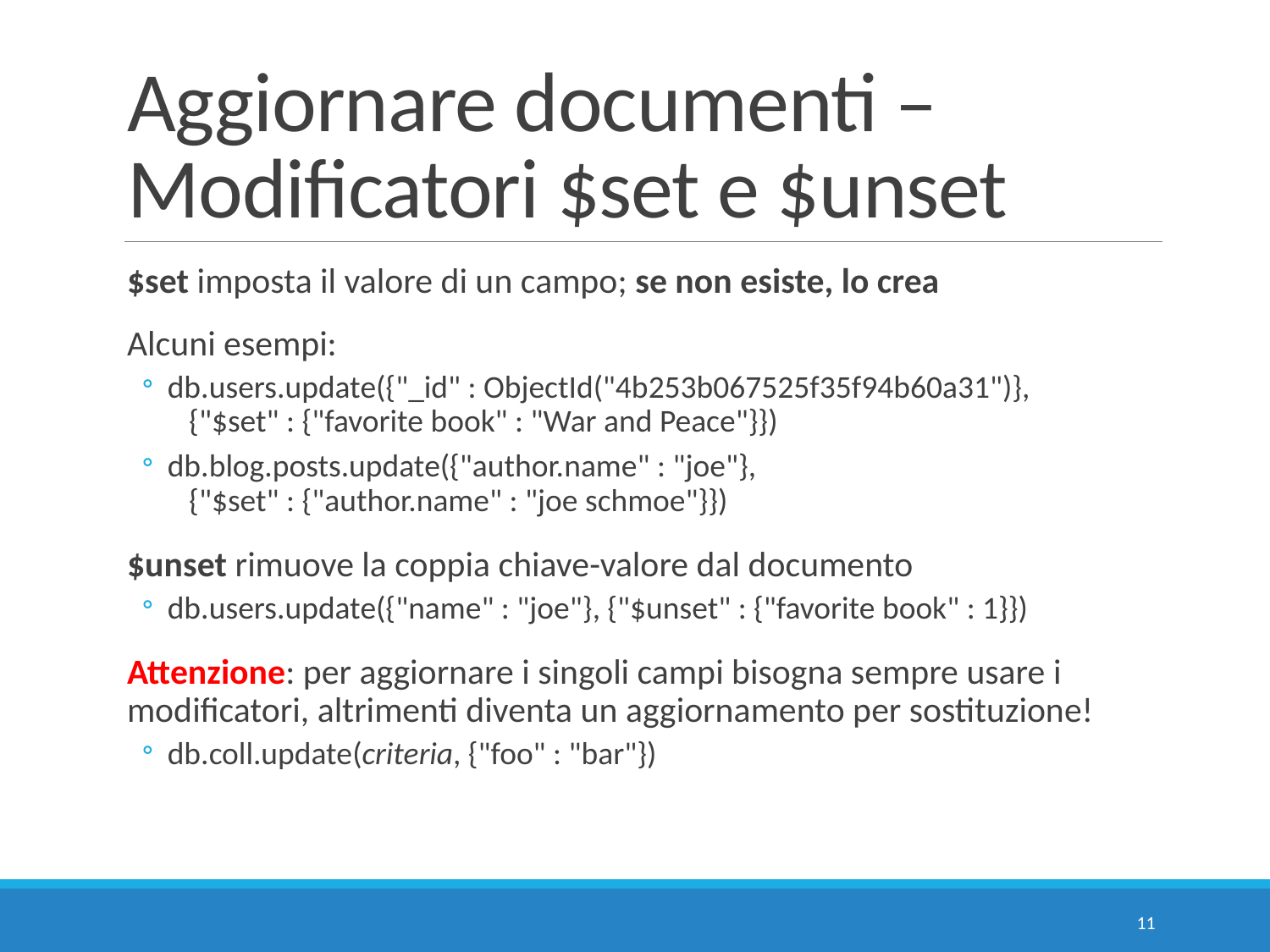

# Aggiornare documenti – Modificatori $set e $unset
$set imposta il valore di un campo; se non esiste, lo crea
Alcuni esempi:
db.users.update({"_id" : ObjectId("4b253b067525f35f94b60a31")},
   {"$set" : {"favorite book" : "War and Peace"}})
db.blog.posts.update({"author.name" : "joe"},
   {"$set" : {"author.name" : "joe schmoe"}})
$unset rimuove la coppia chiave-valore dal documento
db.users.update({"name" : "joe"}, {"$unset" : {"favorite book" : 1}})
Attenzione: per aggiornare i singoli campi bisogna sempre usare i modificatori, altrimenti diventa un aggiornamento per sostituzione!
db.coll.update(criteria, {"foo" : "bar"})

11